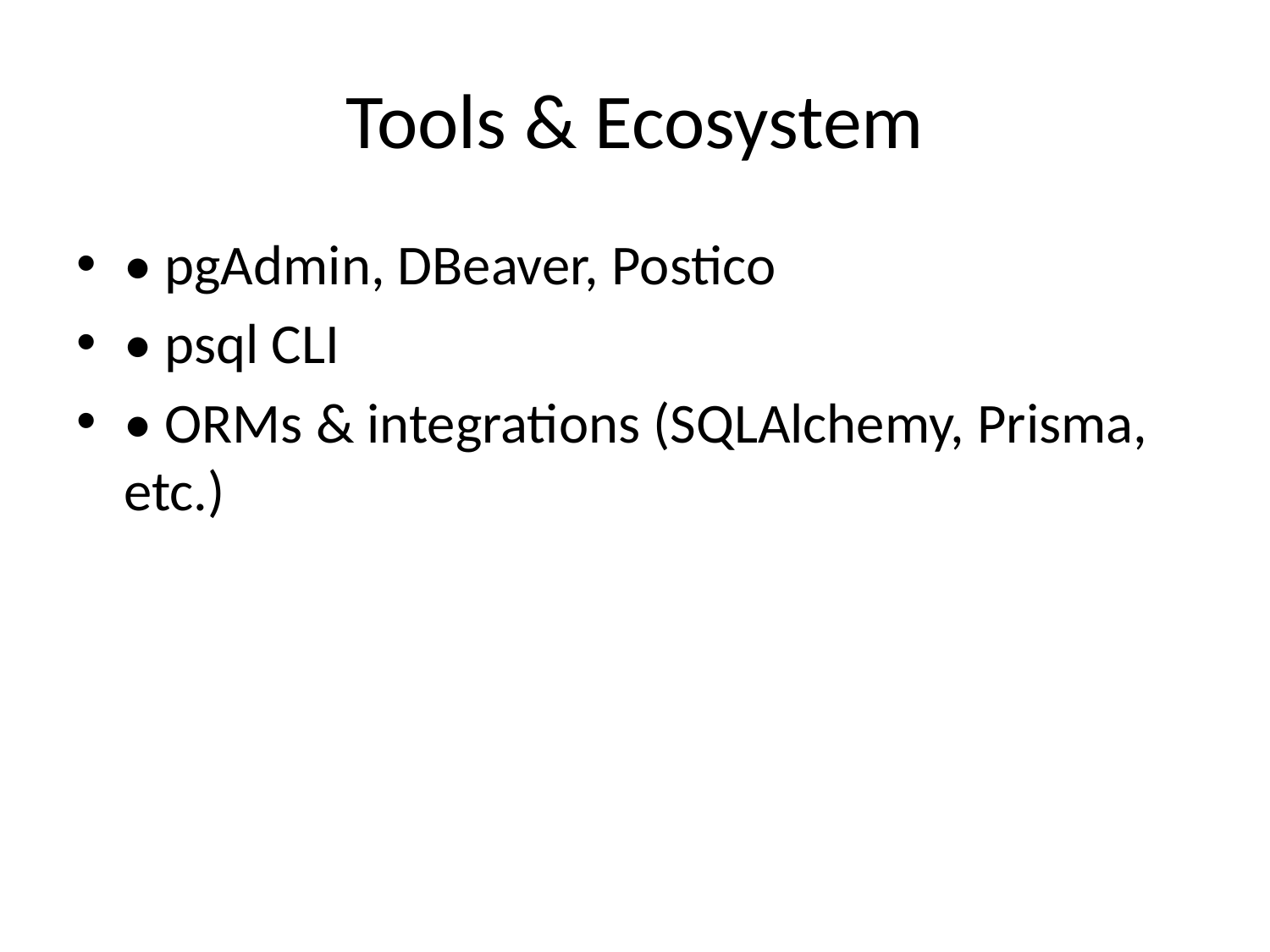

# Tools & Ecosystem
• pgAdmin, DBeaver, Postico
• psql CLI
• ORMs & integrations (SQLAlchemy, Prisma, etc.)